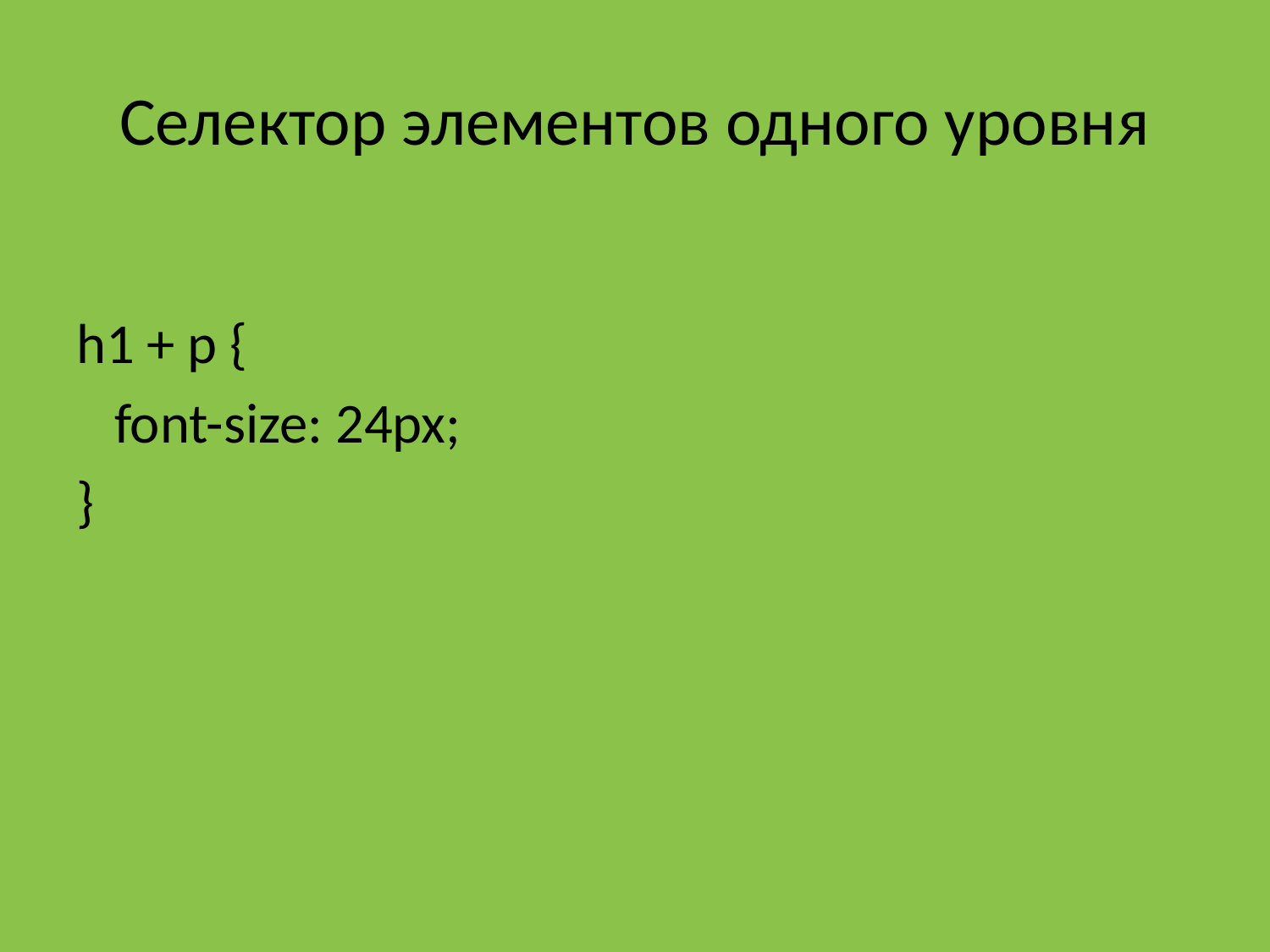

# Селектор элементов одного уровня

h1 + p {
   font-size: 24px;
}